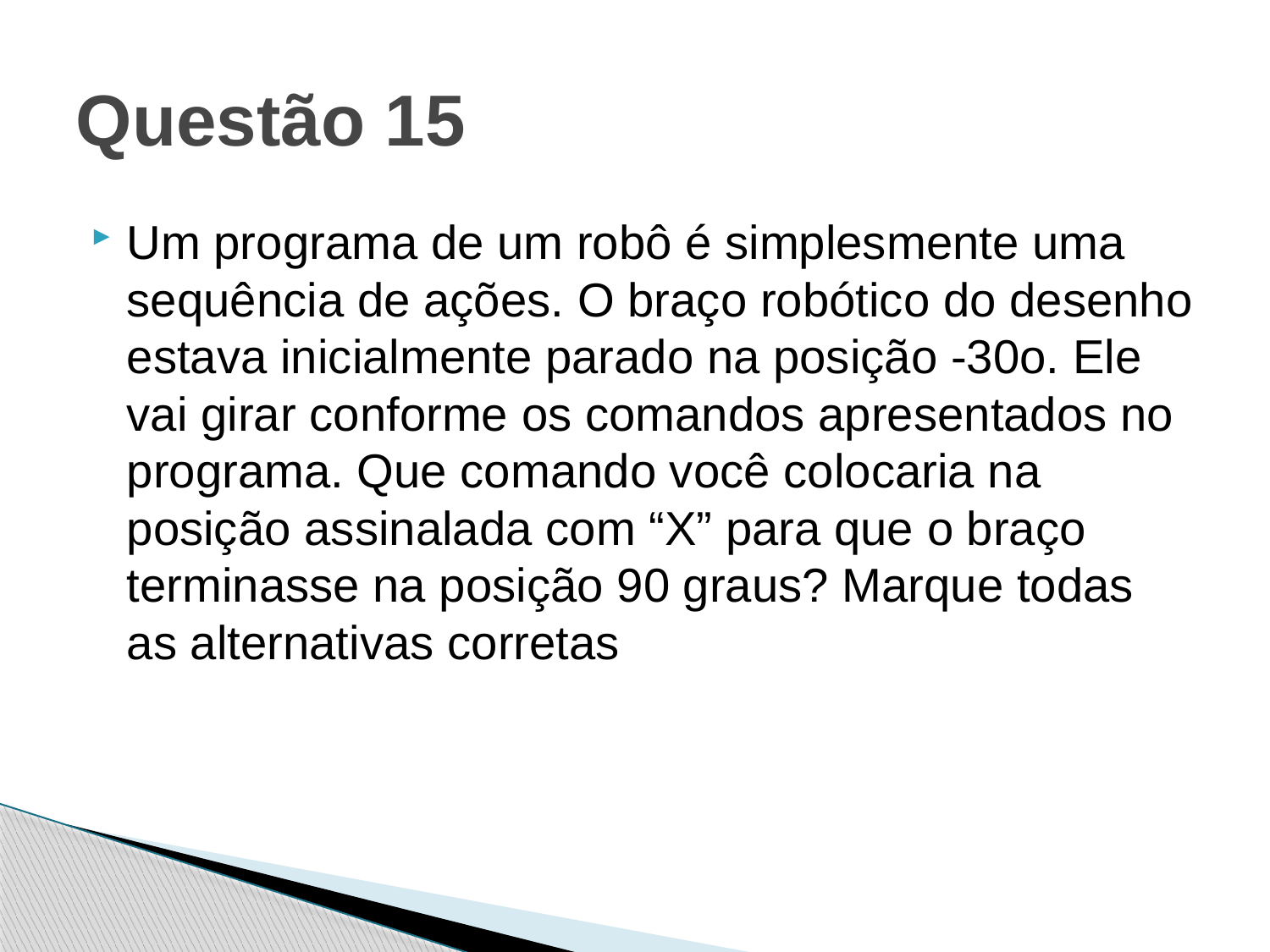

# Questão 15
Um programa de um robô é simplesmente uma sequência de ações. O braço robótico do desenho estava inicialmente parado na posição -30o. Ele vai girar conforme os comandos apresentados no programa. Que comando você colocaria na posição assinalada com “X” para que o braço terminasse na posição 90 graus? Marque todas as alternativas corretas